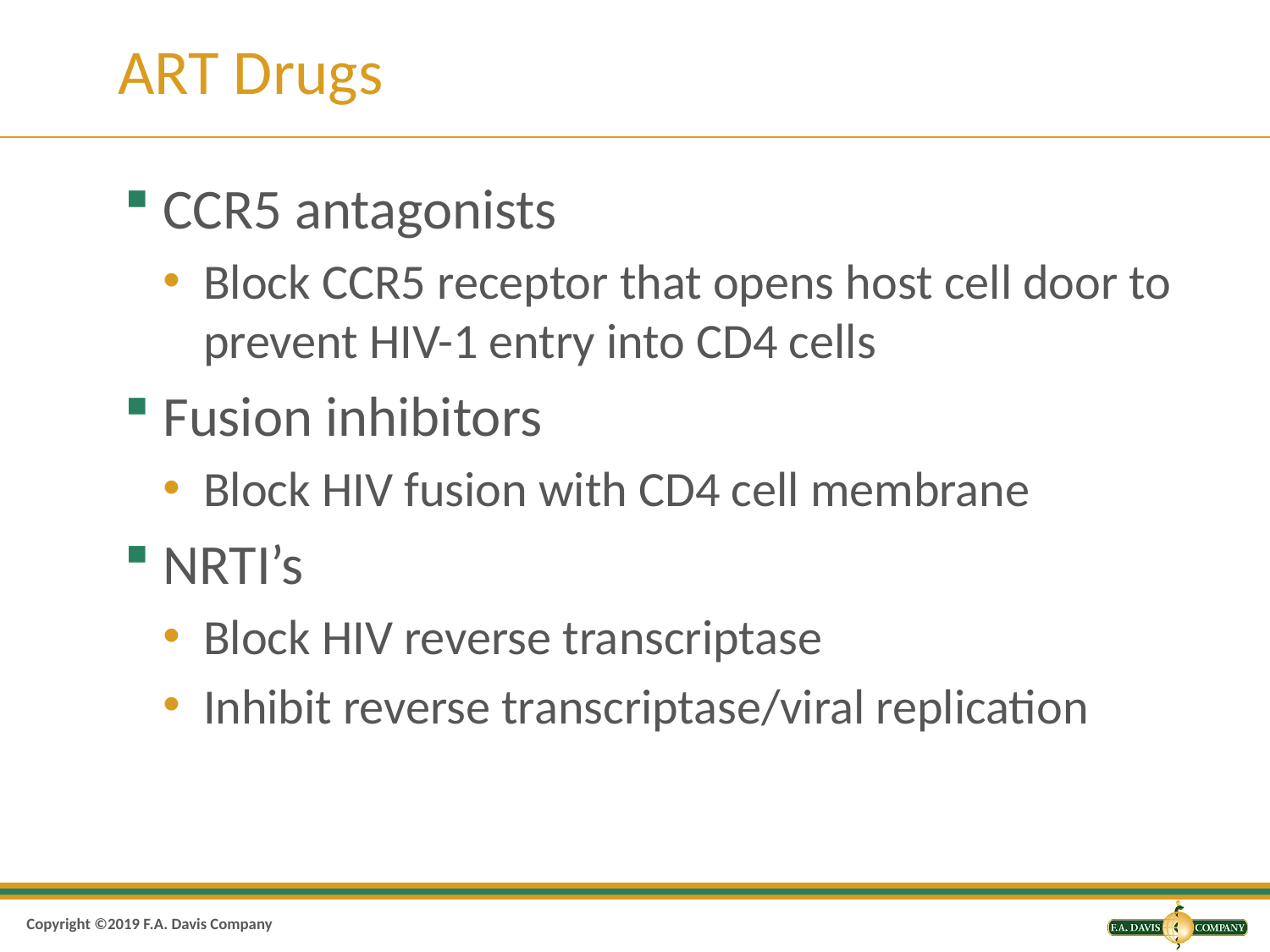

# ART Drugs
CCR5 antagonists
Block CCR5 receptor that opens host cell door to prevent HIV-1 entry into CD4 cells
Fusion inhibitors
Block HIV fusion with CD4 cell membrane
NRTI’s
Block HIV reverse transcriptase
Inhibit reverse transcriptase/viral replication